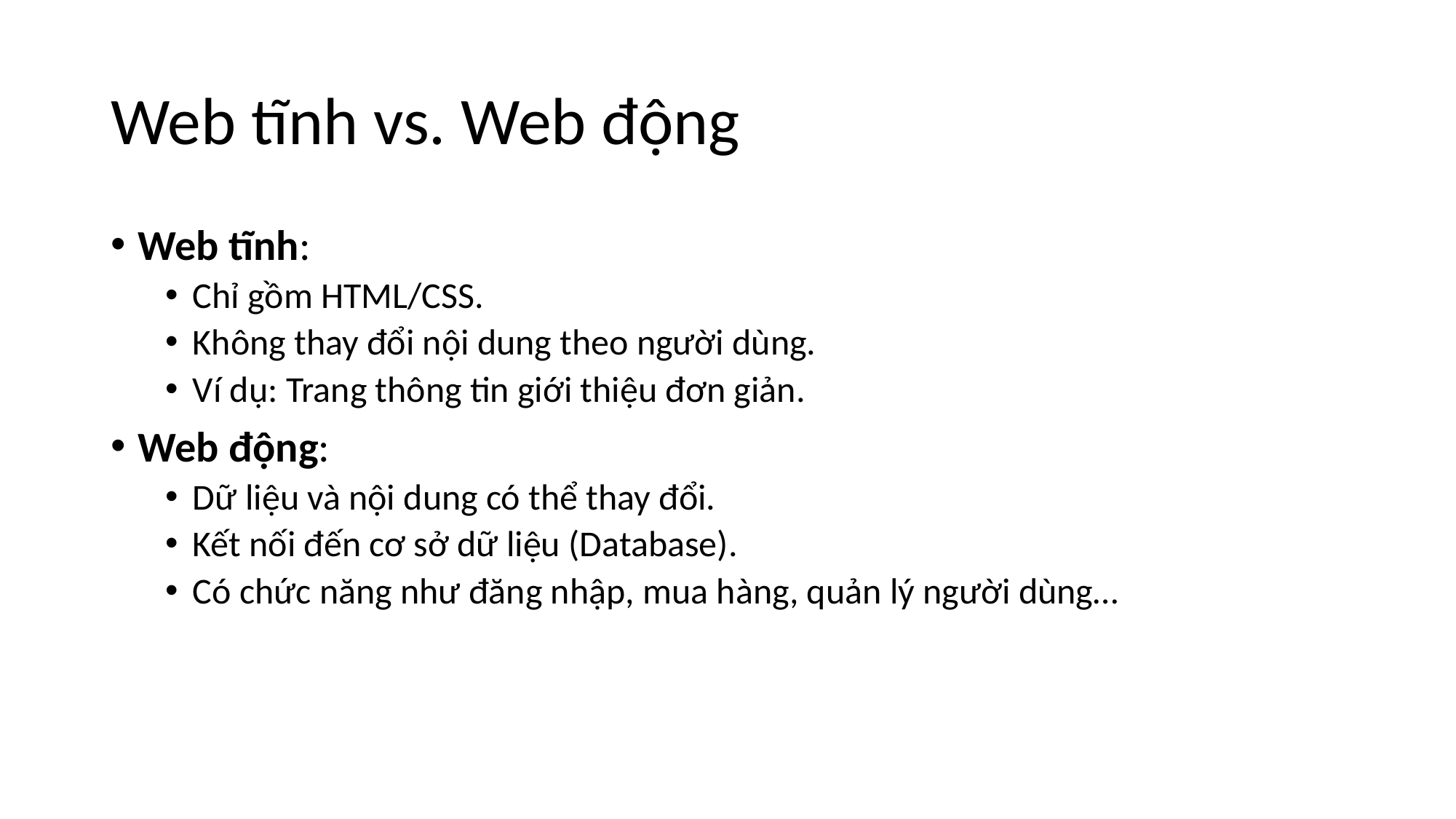

# Web tĩnh vs. Web động
Web tĩnh:
Chỉ gồm HTML/CSS.
Không thay đổi nội dung theo người dùng.
Ví dụ: Trang thông tin giới thiệu đơn giản.
Web động:
Dữ liệu và nội dung có thể thay đổi.
Kết nối đến cơ sở dữ liệu (Database).
Có chức năng như đăng nhập, mua hàng, quản lý người dùng…